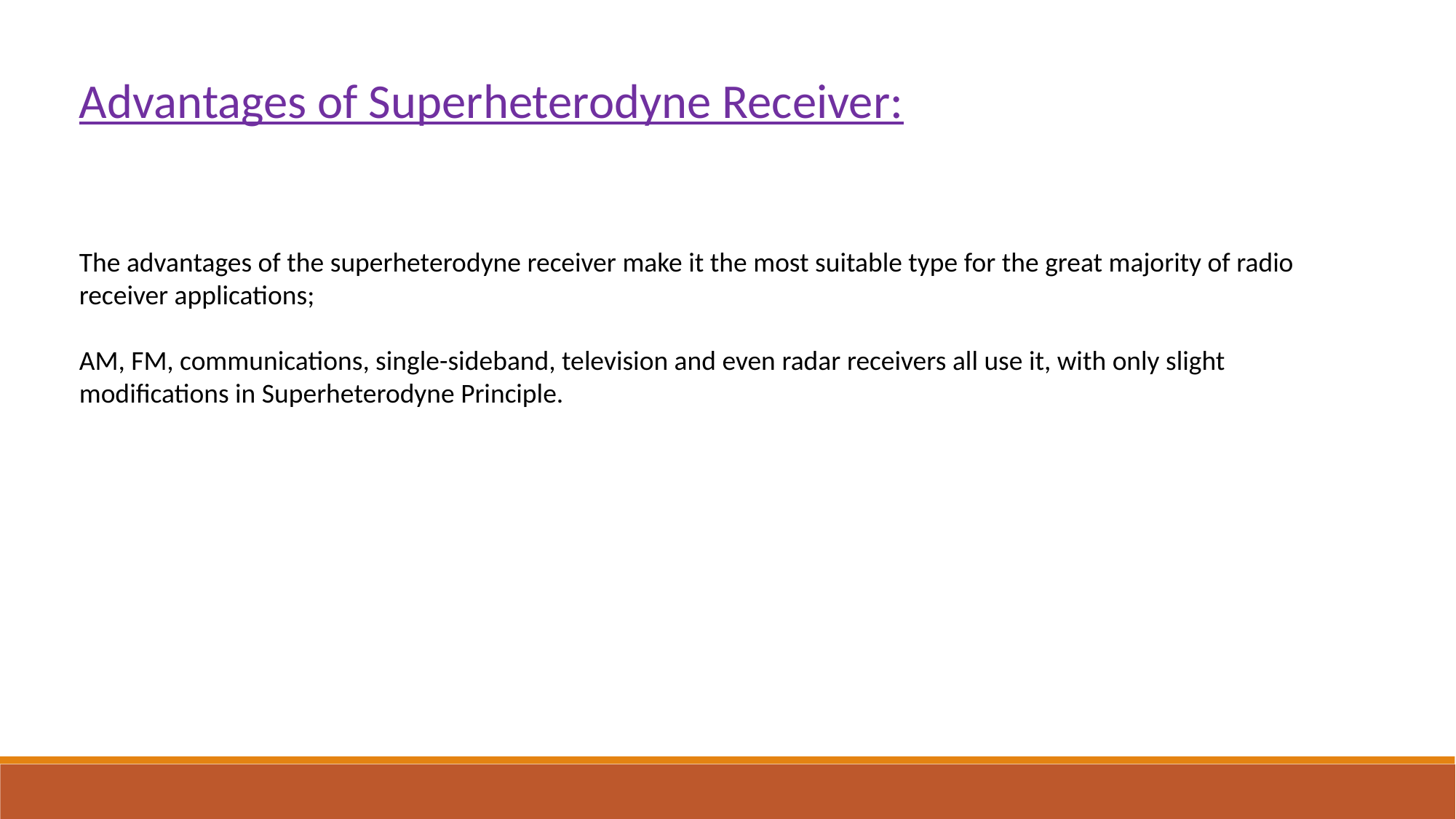

Advantages of Superheterodyne Receiver:

The advantages of the superheterodyne receiver make it the most suitable type for the great majority of radio receiver applications;

AM, FM, communications, single-sideband, television and even radar receivers all use it, with only slight modifications in Superheterodyne Principle.